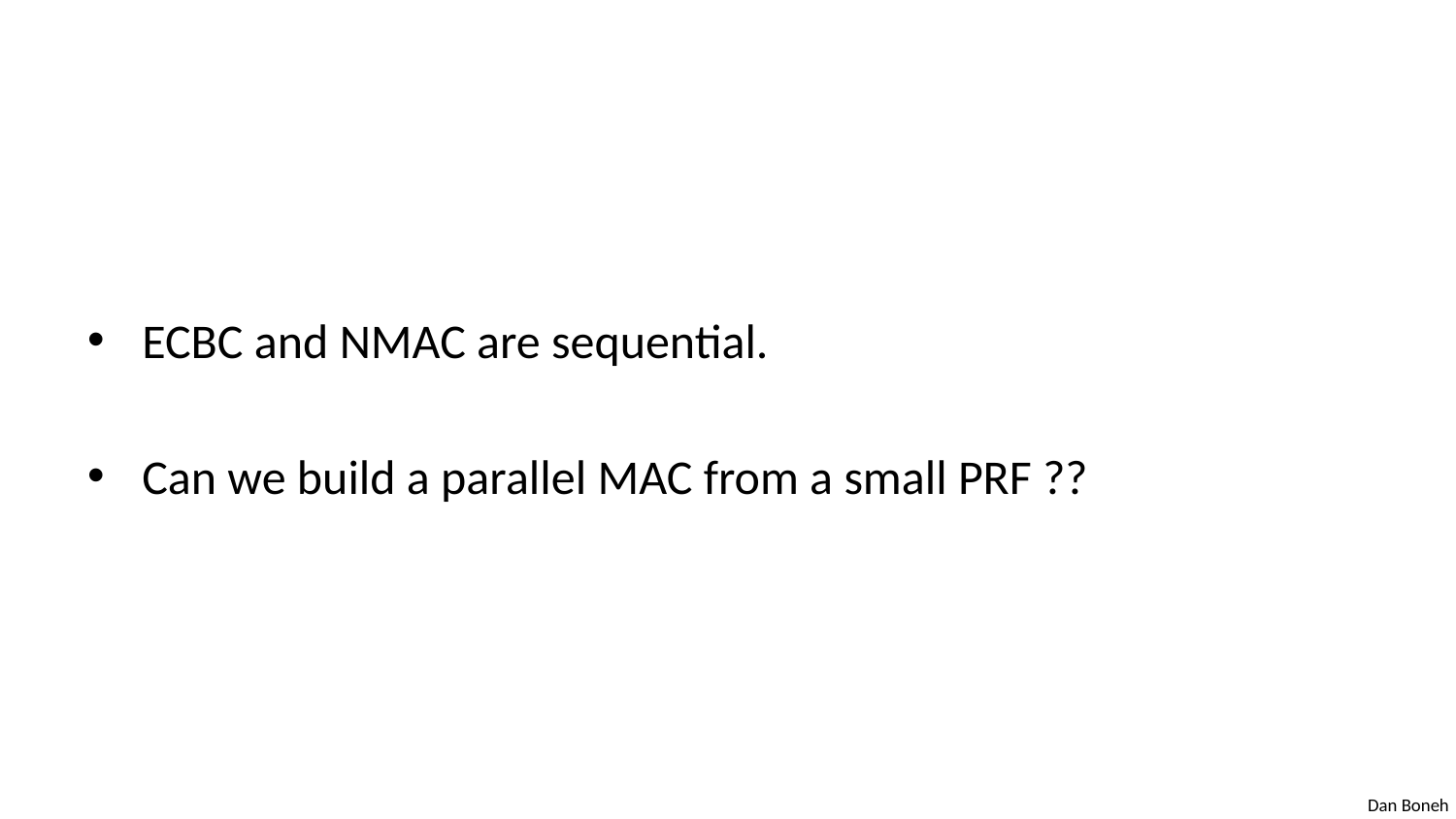

#

ECBC and NMAC are sequential.

Can we build a parallel MAC from a small PRF ??